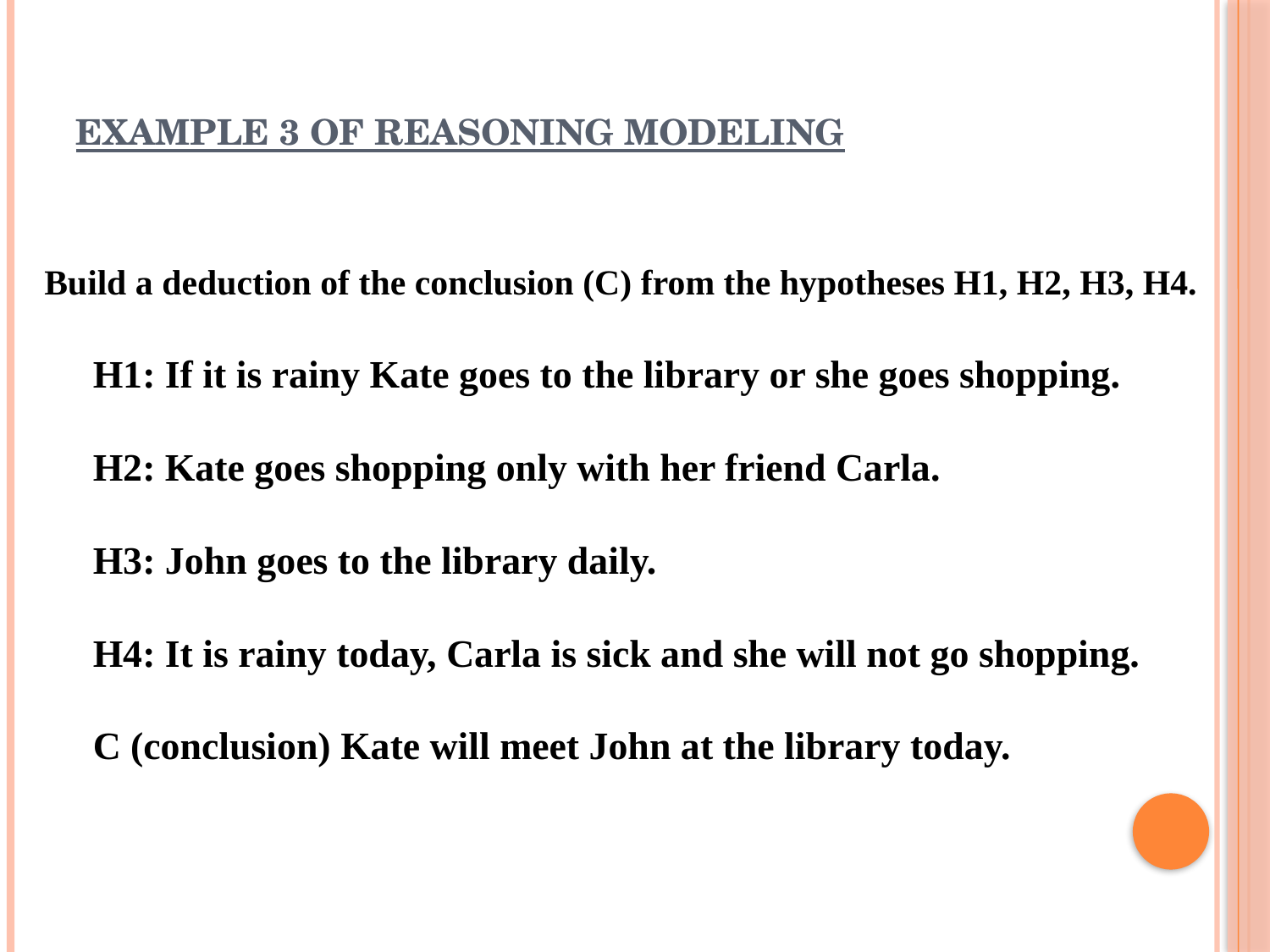

# EXAMPLE 3 OF REASONING MODELING
Build a deduction of the conclusion (C) from the hypotheses H1, H2, H3, H4.
     H1: If it is rainy Kate goes to the library or she goes shopping.
     H2: Kate goes shopping only with her friend Carla.
     H3: John goes to the library daily.
     H4: It is rainy today, Carla is sick and she will not go shopping.
     C (conclusion) Kate will meet John at the library today.